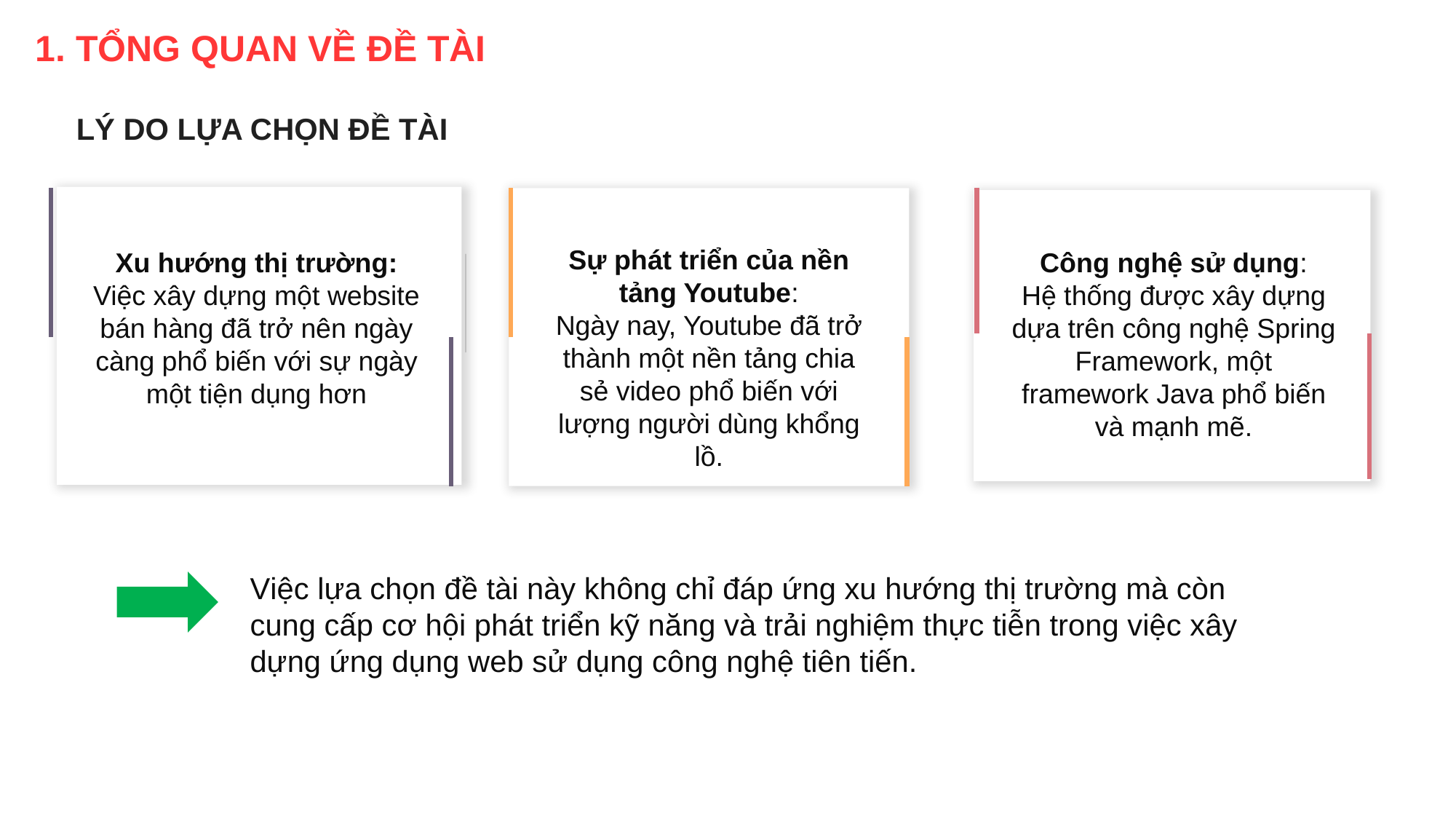

1. TỔNG QUAN VỀ ĐỀ TÀI
LÝ DO LỰA CHỌN ĐỀ TÀI

Sự phát triển của nền tảng Youtube:
Ngày nay, Youtube đã trở thành một nền tảng chia sẻ video phổ biến với lượng người dùng khổng lồ.

Xu hướng thị trường:
Việc xây dựng một website bán hàng đã trở nên ngày càng phổ biến với sự ngày một tiện dụng hơn

Công nghệ sử dụng:
Hệ thống được xây dựng dựa trên công nghệ Spring Framework, một framework Java phổ biến và mạnh mẽ.
Việc lựa chọn đề tài này không chỉ đáp ứng xu hướng thị trường mà còn cung cấp cơ hội phát triển kỹ năng và trải nghiệm thực tiễn trong việc xây dựng ứng dụng web sử dụng công nghệ tiên tiến.